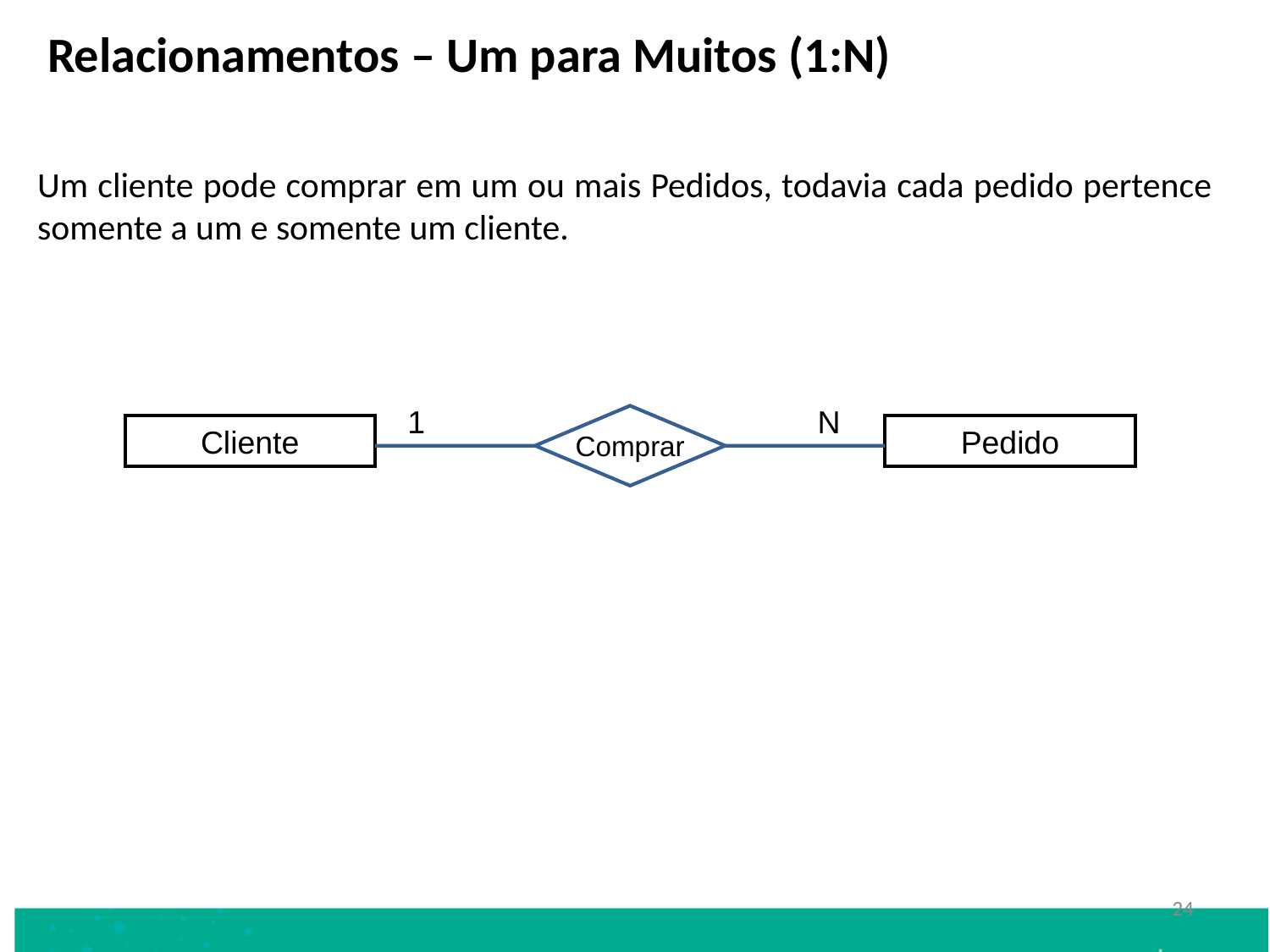

Relacionamentos – Um para Muitos (1:N)
Um cliente pode comprar em um ou mais Pedidos, todavia cada pedido pertence somente a um e somente um cliente.

1
N
Comprar
Cliente
Pedido

24